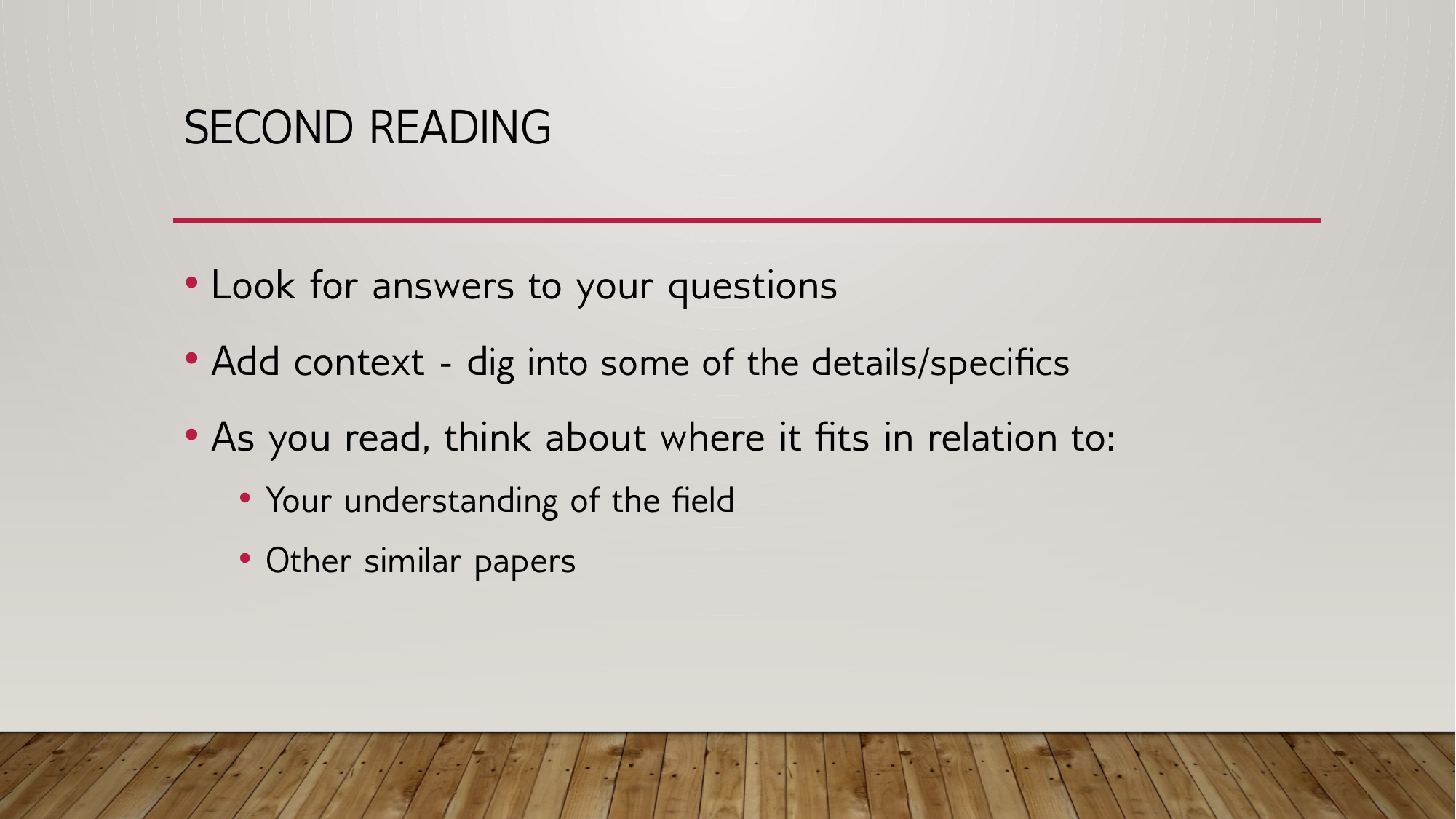

# Second reading
Look for answers to your questions
Add context - dig into some of the details/specifics
As you read, think about where it fits in relation to:
Your understanding of the field
Other similar papers